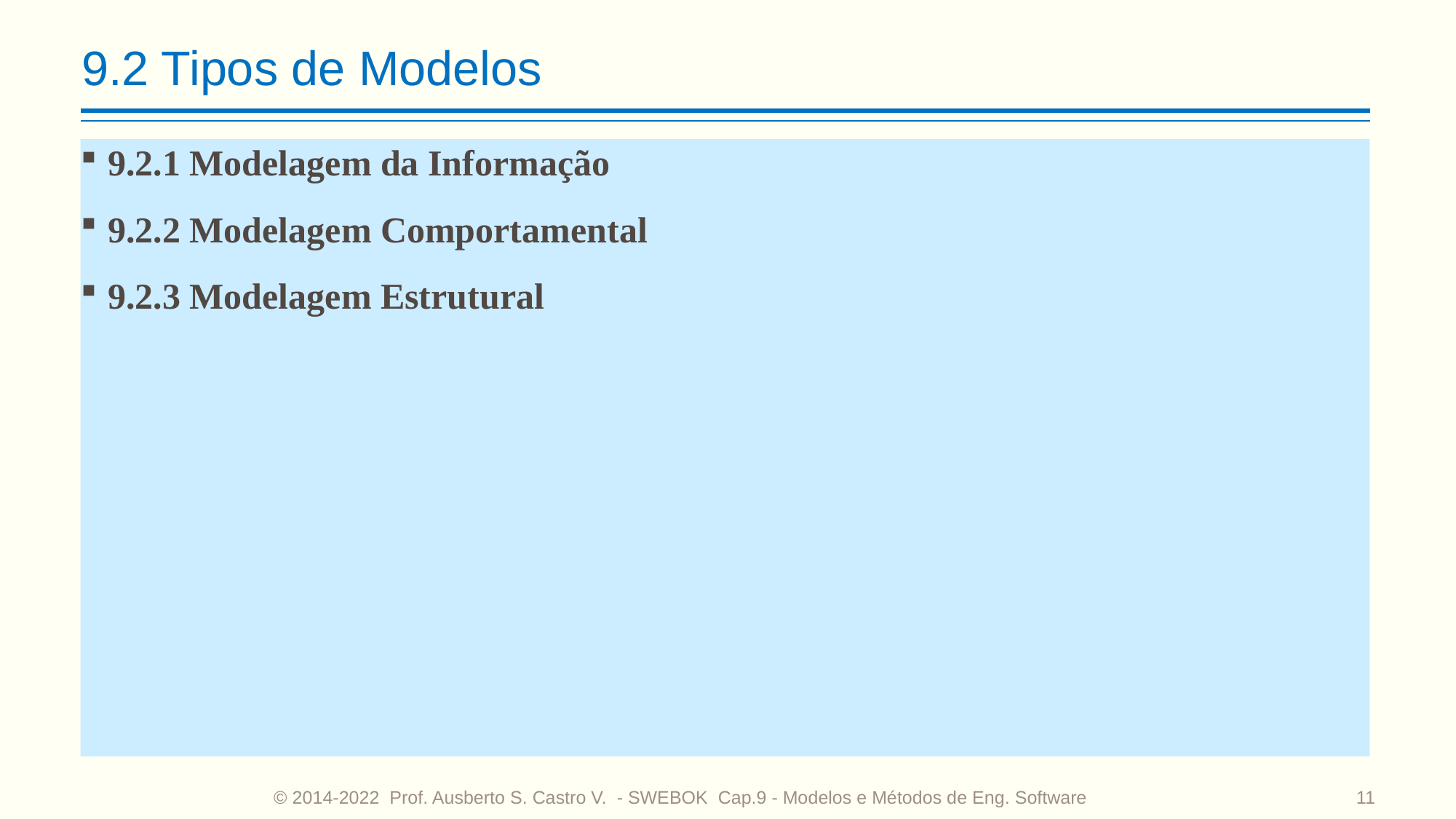

# 9.2 Tipos de Modelos
9.2.1 Modelagem da Informação
9.2.2 Modelagem Comportamental
9.2.3 Modelagem Estrutural
© 2014-2022  Prof. Ausberto S. Castro V.  - SWEBOK  Cap.9 - Modelos e Métodos de Eng. Software
11